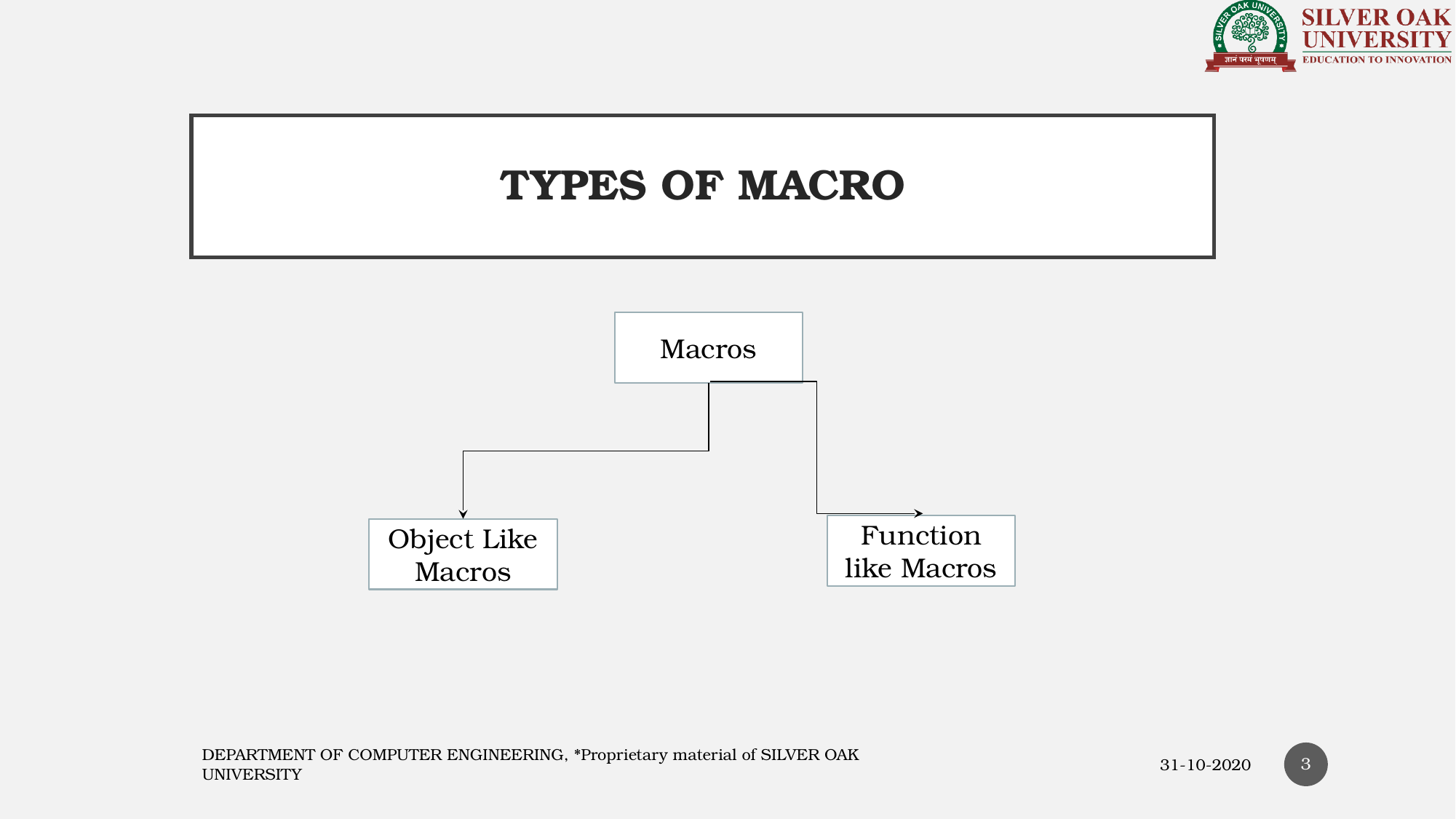

# TYPES OF MACRO
Macros
Function like Macros
Object Like Macros
3
DEPARTMENT OF COMPUTER ENGINEERING, *Proprietary material of SILVER OAK UNIVERSITY
31-10-2020